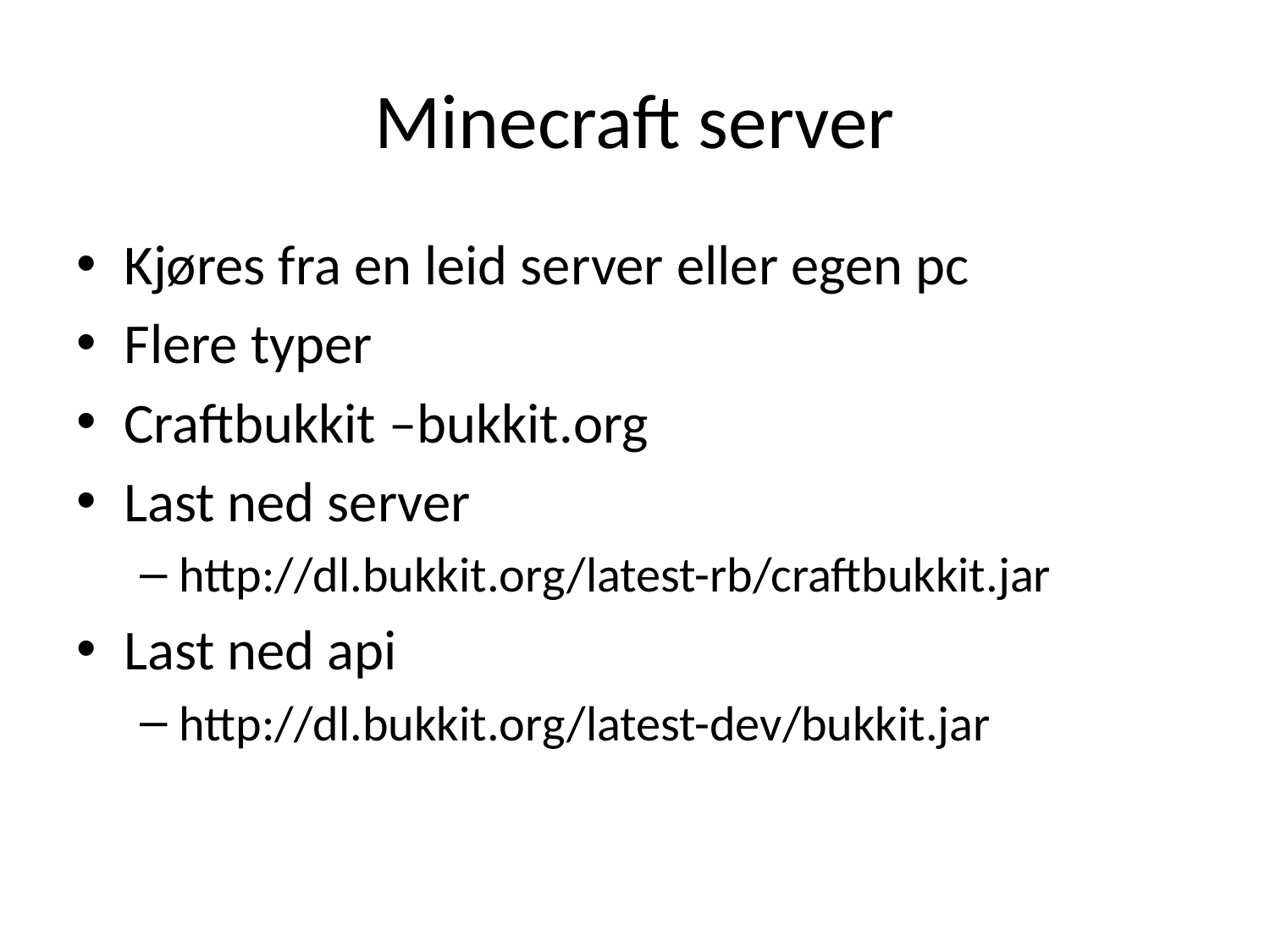

# Minecraft server
Kjøres fra en leid server eller egen pc
Flere typer
Craftbukkit –bukkit.org
Last ned server
http://dl.bukkit.org/latest-rb/craftbukkit.jar
Last ned api
http://dl.bukkit.org/latest-dev/bukkit.jar